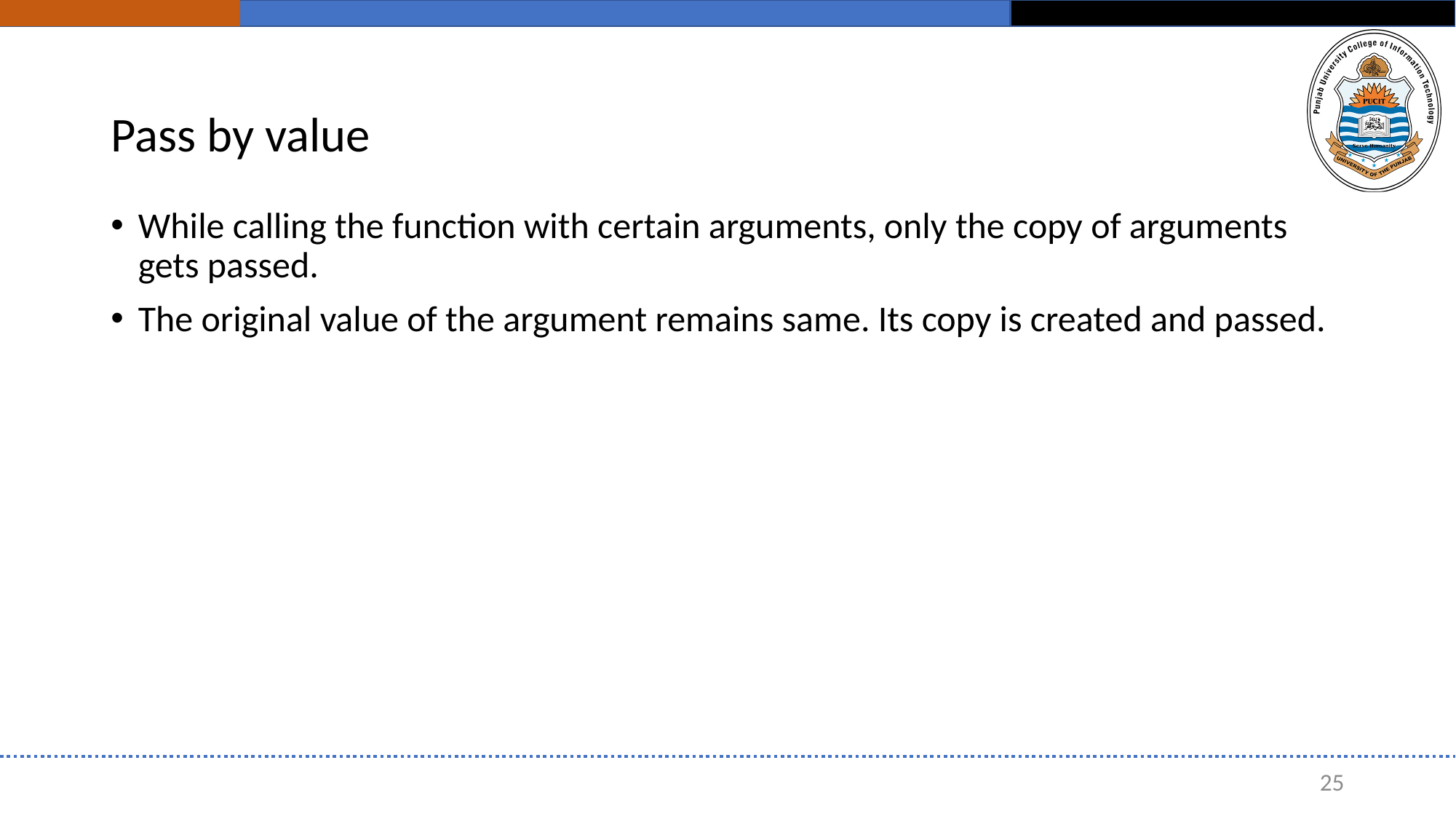

# Pass by value
While calling the function with certain arguments, only the copy of arguments gets passed.
The original value of the argument remains same. Its copy is created and passed.
25